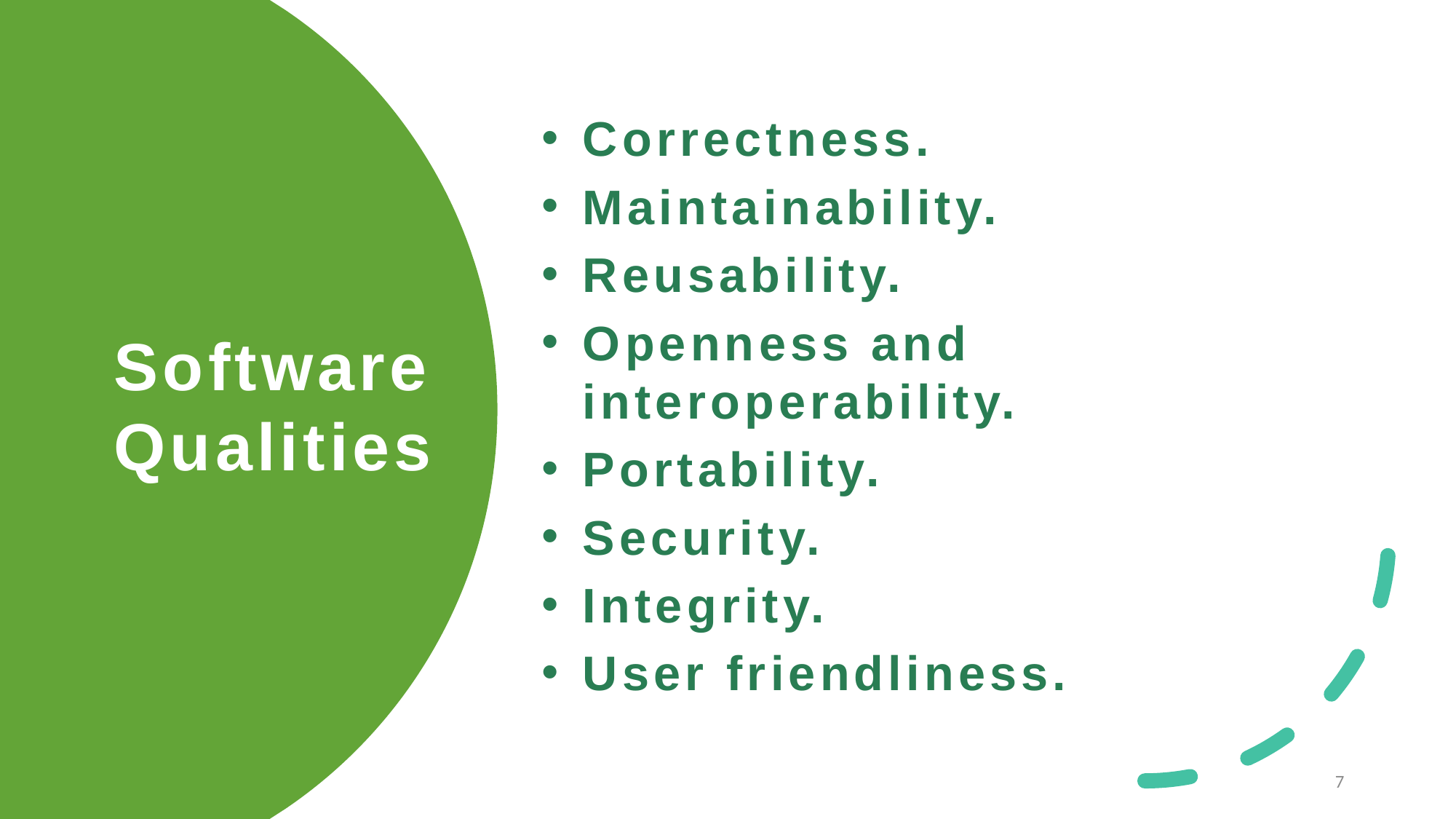

Correctness.
Maintainability.
Reusability.
Openness and interoperability.
Portability.
Security.
Integrity.
User friendliness.
# Software Qualities

7